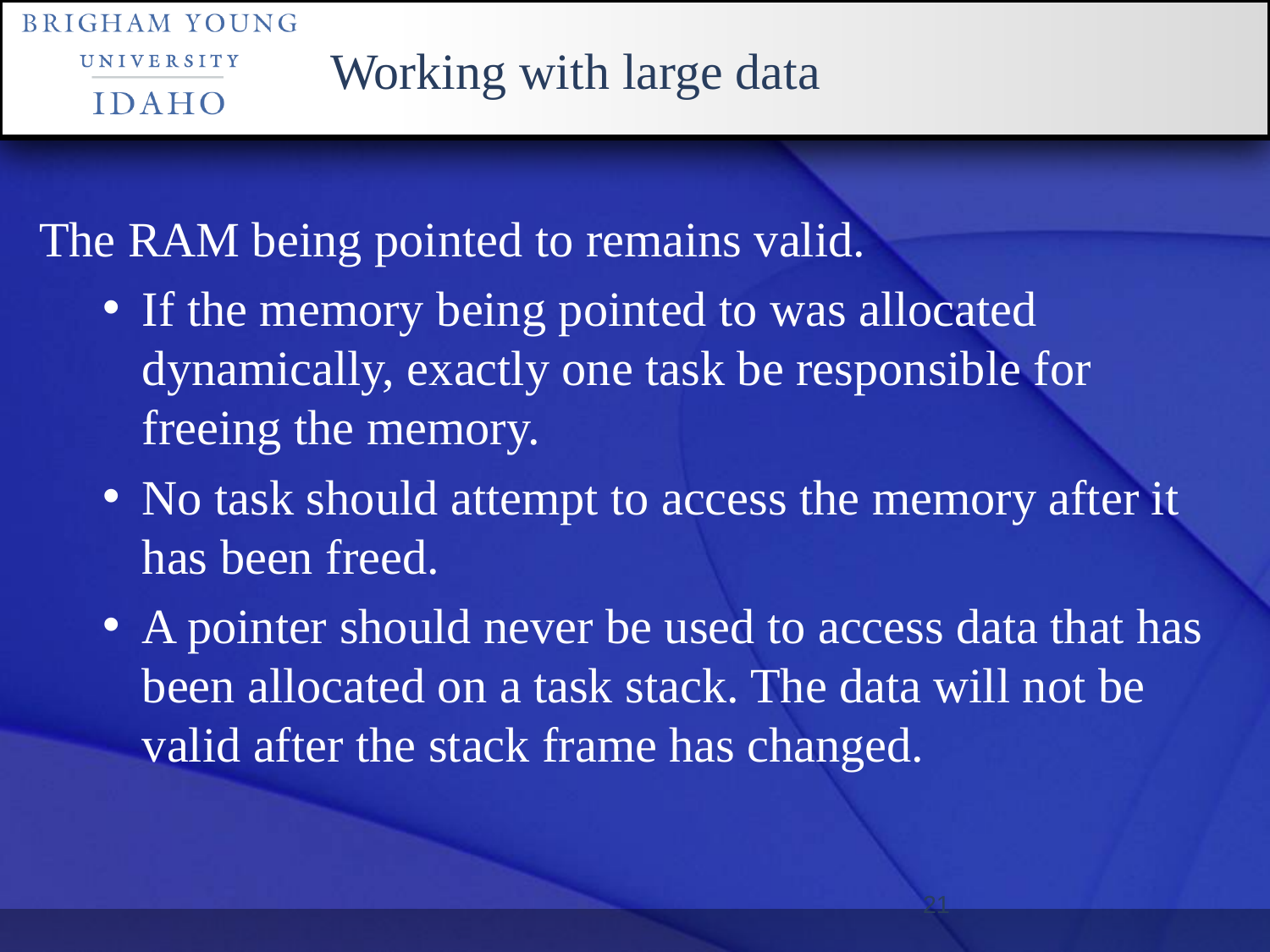

# Working with large data
The RAM being pointed to remains valid.
If the memory being pointed to was allocated dynamically, exactly one task be responsible for freeing the memory.
No task should attempt to access the memory after it has been freed.
A pointer should never be used to access data that has been allocated on a task stack. The data will not be valid after the stack frame has changed.
21